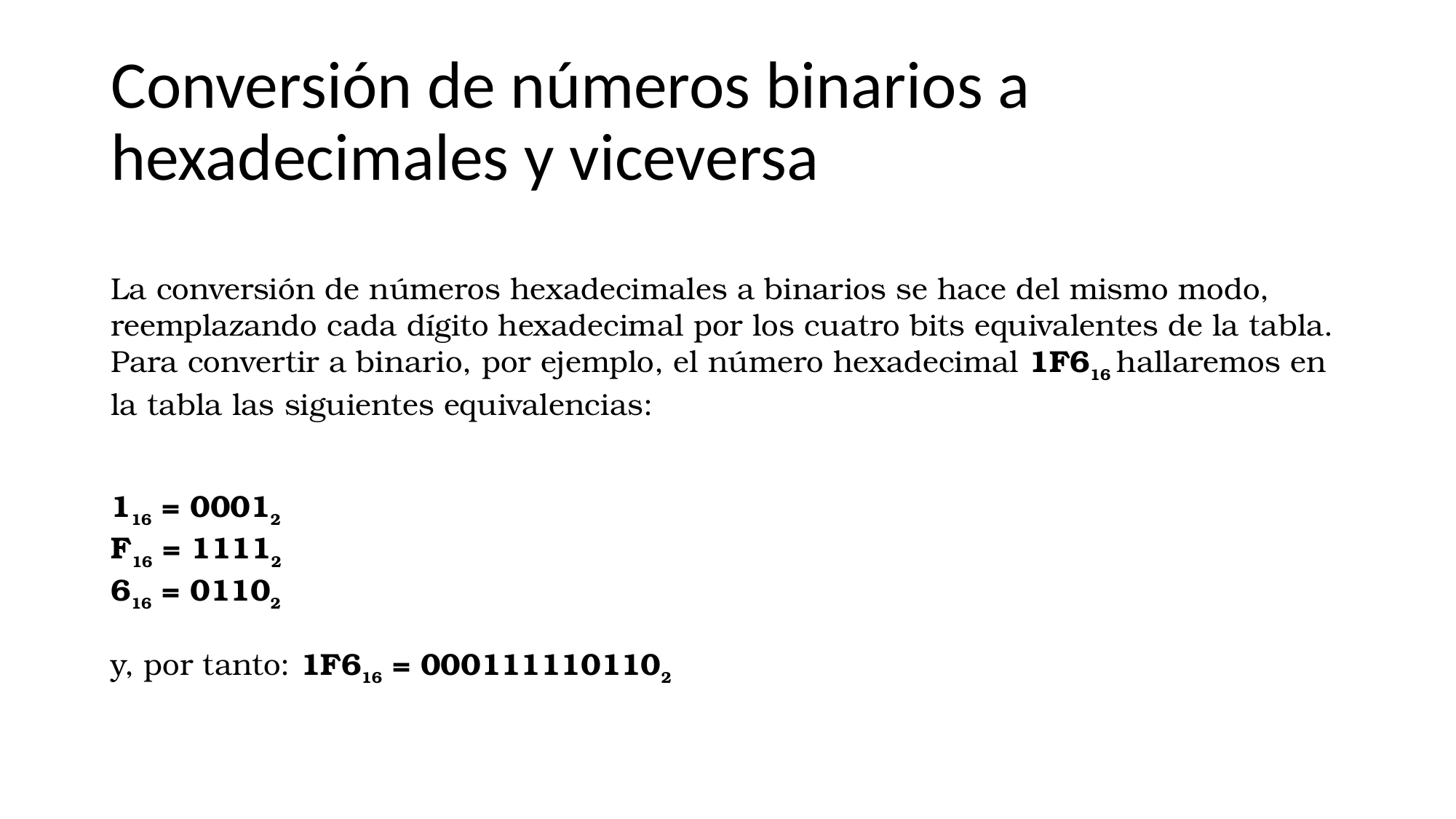

# Conversión de números binarios a hexadecimales y viceversa
La conversión de números hexadecimales a binarios se hace del mismo modo, reemplazando cada dígito hexadecimal por los cuatro bits equivalentes de la tabla. Para convertir a binario, por ejemplo, el número hexadecimal 1F616 hallaremos en la tabla las siguientes equivalencias:

116 = 00012
F16 = 11112
616 = 01102

y, por tanto: 1F616 = 0001111101102